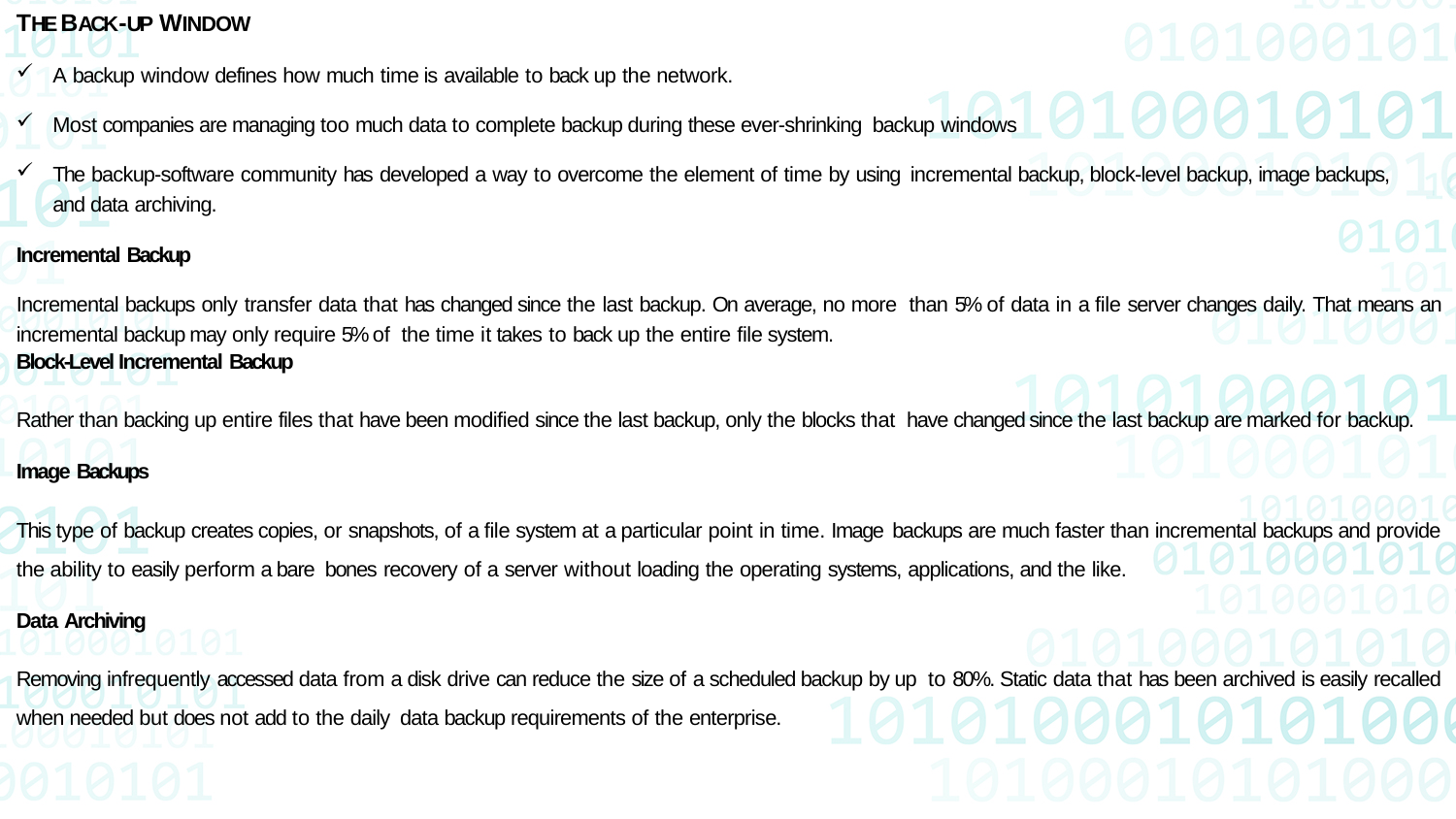

THE BACK-UP WINDOW

A backup window defines how much time is available to back up the network.
Most companies are managing too much data to complete backup during these ever-shrinking  backup windows
The backup-software community has developed a way to overcome the element of time by using  incremental backup, block-level backup, image backups, and data archiving.

Incremental Backup
Incremental backups only transfer data that has changed since the last backup. On average, no more  than 5% of data in a file server changes daily. That means an incremental backup may only require 5% of  the time it takes to back up the entire file system.
Block-Level Incremental Backup
Rather than backing up entire files that have been modified since the last backup, only the blocks that  have changed since the last backup are marked for backup.

Image Backups
This type of backup creates copies, or snapshots, of a file system at a particular point in time. Image  backups are much faster than incremental backups and provide the ability to easily perform a bare  bones recovery of a server without loading the operating systems, applications, and the like.

Data Archiving
Removing infrequently accessed data from a disk drive can reduce the size of a scheduled backup by up  to 80%. Static data that has been archived is easily recalled when needed but does not add to the daily  data backup requirements of the enterprise.